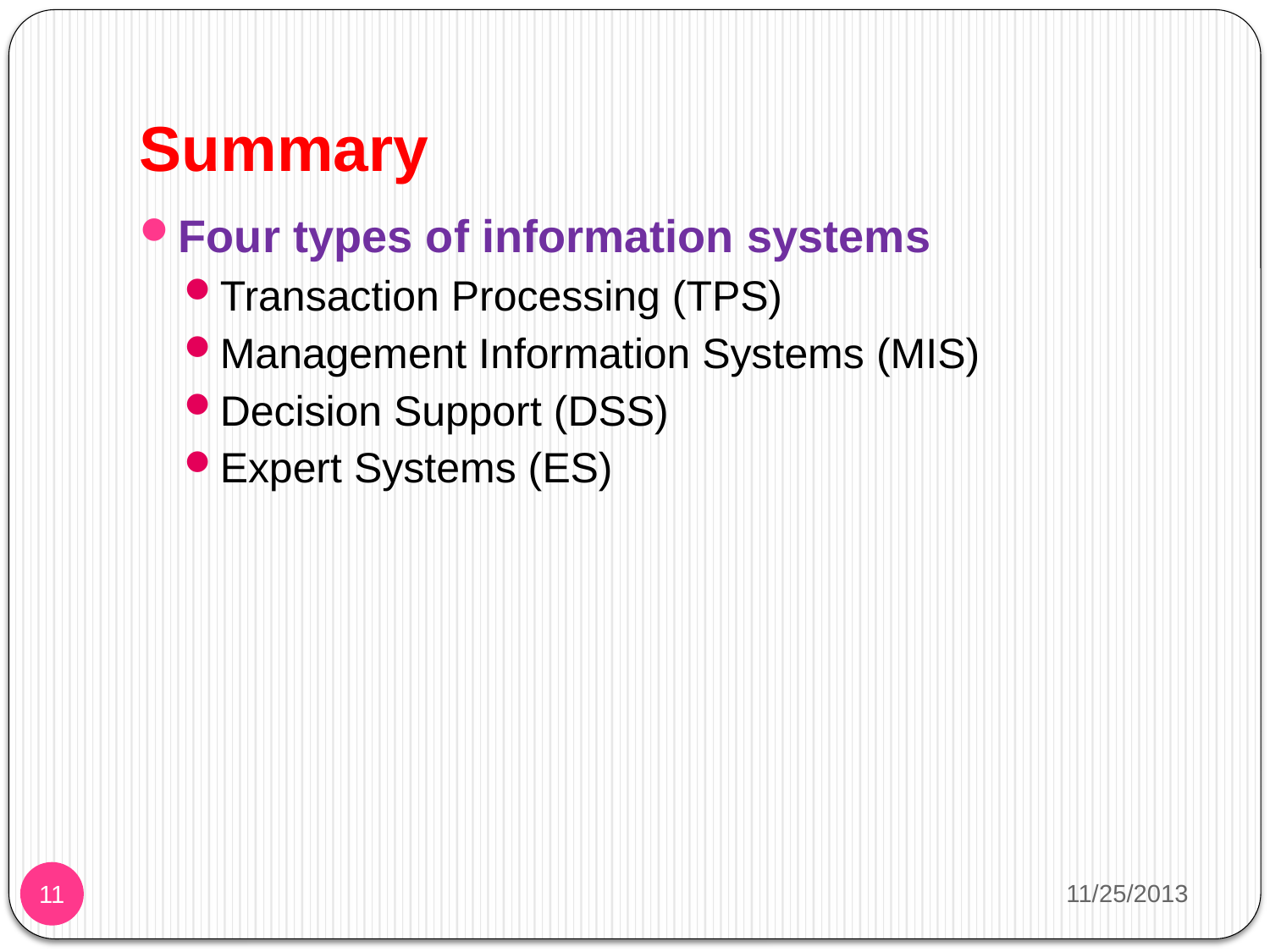

# Summary
Four types of information systems
Transaction Processing (TPS)
Management Information Systems (MIS)
Decision Support (DSS)
Expert Systems (ES)

11/25/2013
11